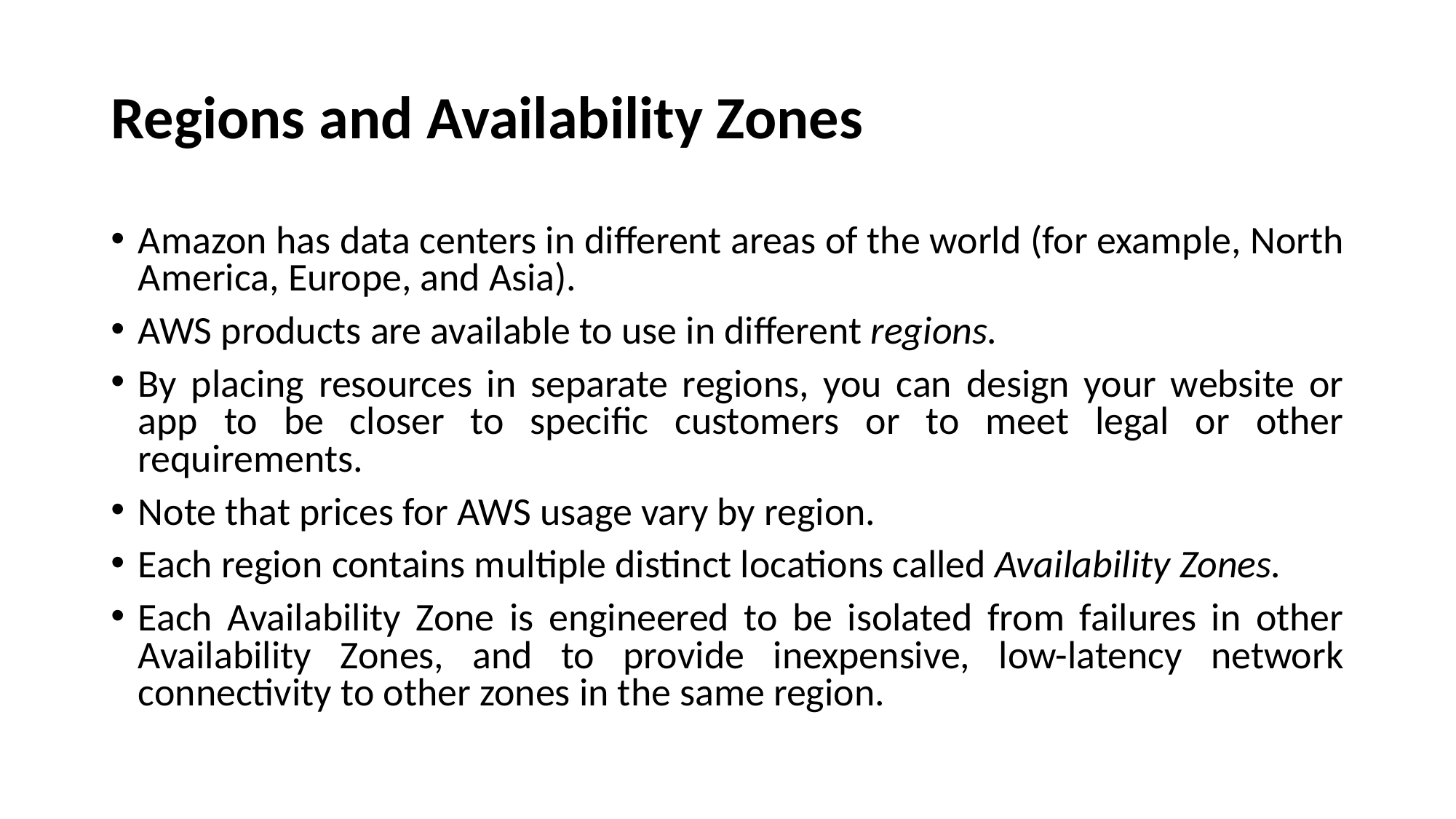

# Regions and Availability Zones
Amazon has data centers in different areas of the world (for example, North America, Europe, and Asia).
AWS products are available to use in different regions.
By placing resources in separate regions, you can design your website or app to be closer to specific customers or to meet legal or other requirements.
Note that prices for AWS usage vary by region.
Each region contains multiple distinct locations called Availability Zones.
Each Availability Zone is engineered to be isolated from failures in other Availability Zones, and to provide inexpensive, low-latency network connectivity to other zones in the same region.